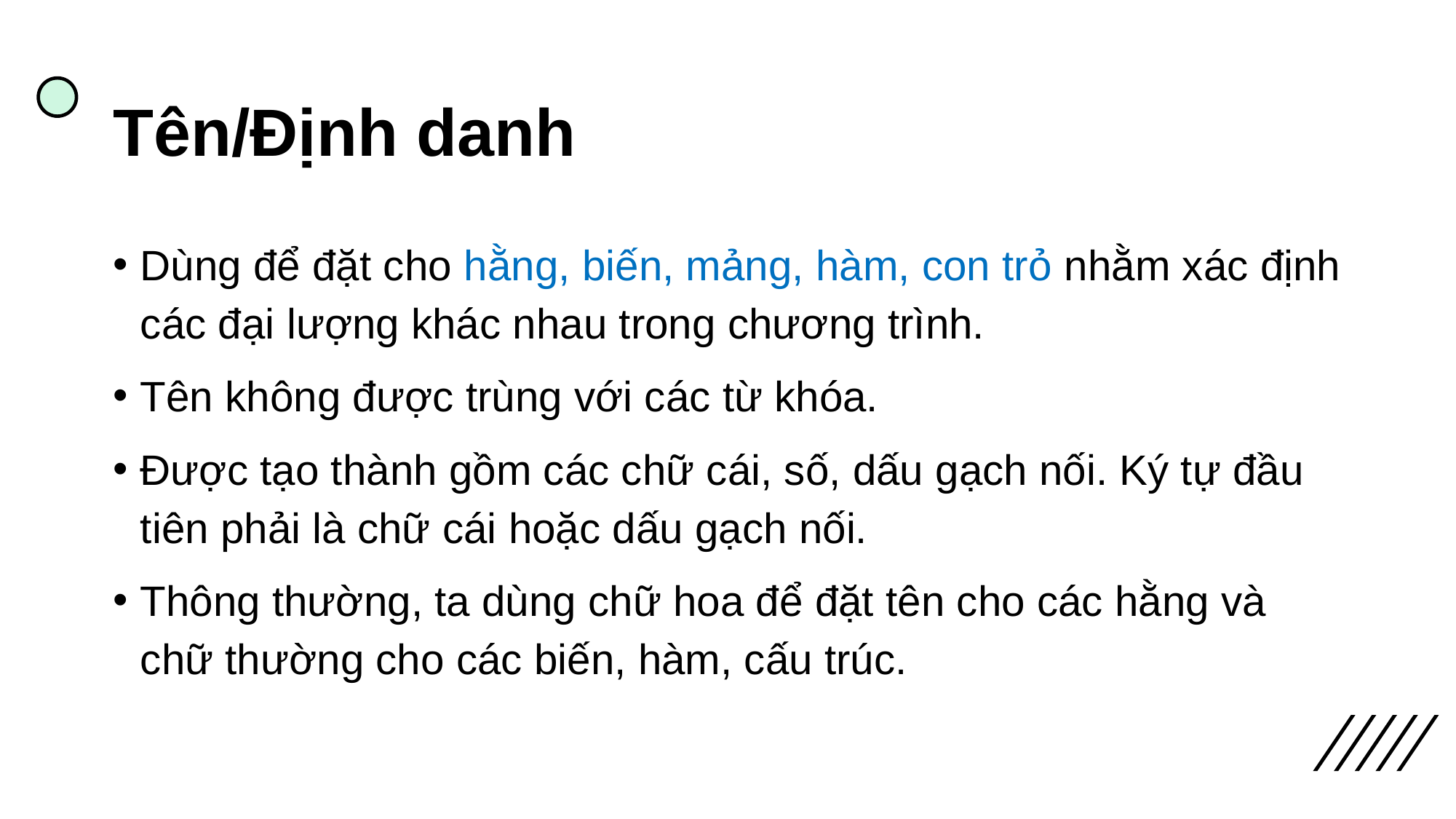

# Tên/Định danh
Dùng để đặt cho hằng, biến, mảng, hàm, con trỏ nhằm xác định các đại lượng khác nhau trong chương trình.
Tên không được trùng với các từ khóa.
Được tạo thành gồm các chữ cái, số, dấu gạch nối. Ký tự đầu tiên phải là chữ cái hoặc dấu gạch nối.
Thông thường, ta dùng chữ hoa để đặt tên cho các hằng và chữ thường cho các biến, hàm, cấu trúc.